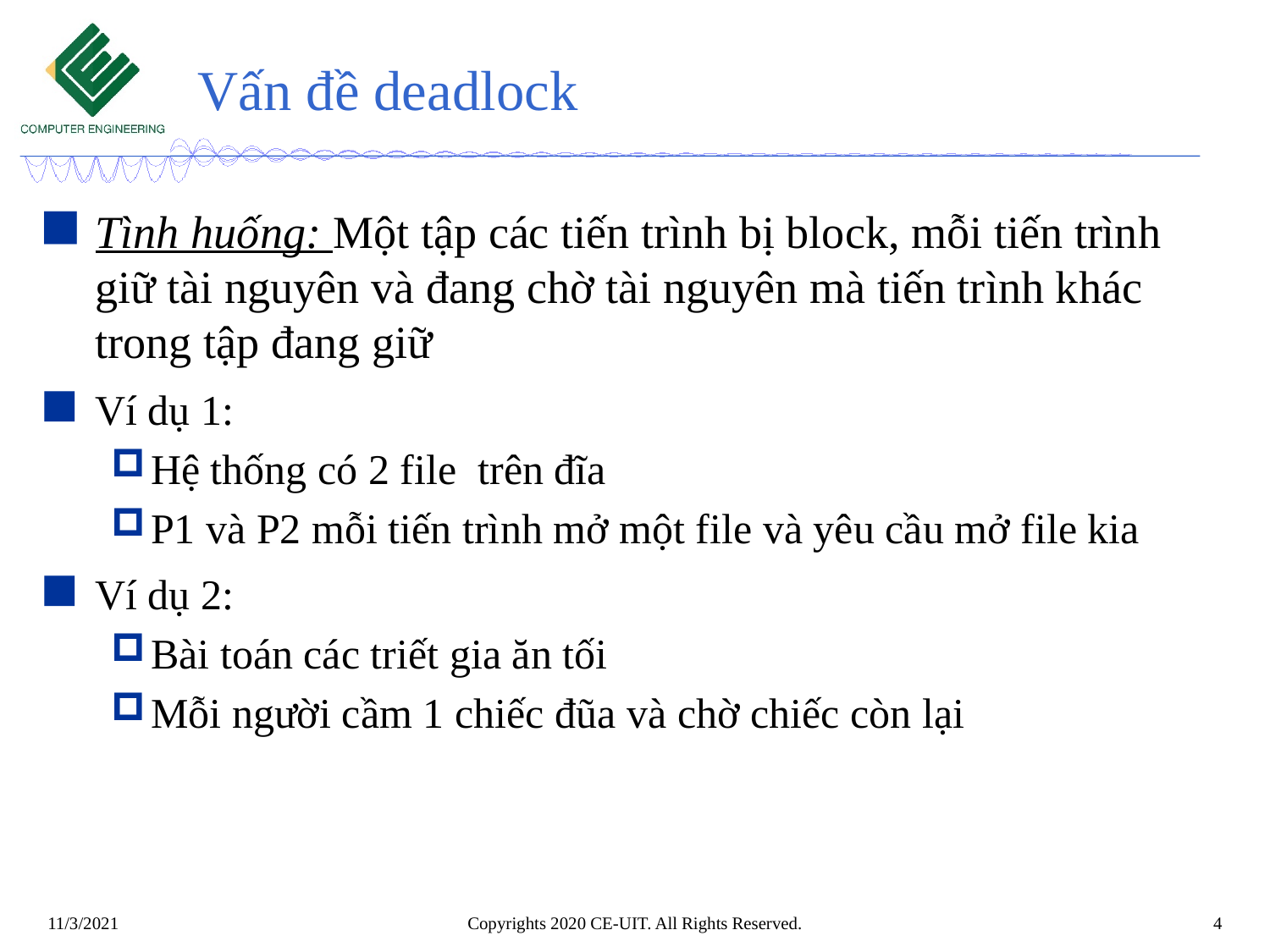

# Vấn đề deadlock
Tình huống: Một tập các tiến trình bị block, mỗi tiến trình giữ tài nguyên và đang chờ tài nguyên mà tiến trình khác trong tập đang giữ
Ví dụ 1:
Hệ thống có 2 file  trên đĩa
P1 và P2 mỗi tiến trình mở một file và yêu cầu mở file kia
Ví dụ 2:
Bài toán các triết gia ăn tối
Mỗi người cầm 1 chiếc đũa và chờ chiếc còn lại
Copyrights 2020 CE-UIT. All Rights Reserved.
4
11/3/2021